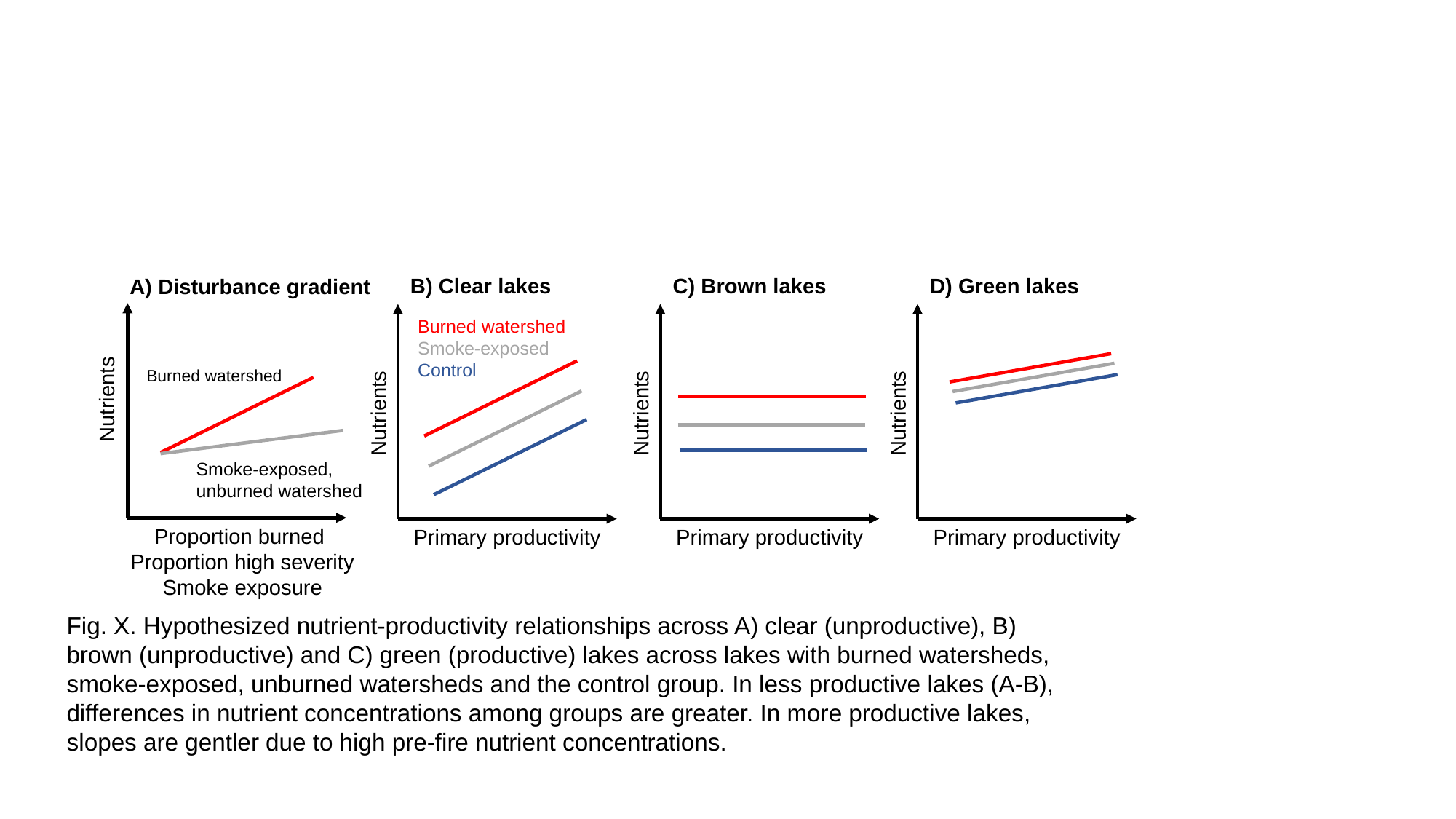

B) Clear lakes
C) Brown lakes
D) Green lakes
A) Disturbance gradient
Burned watershed
Smoke-exposed
Control
Burned watershed
Nutrients
Nutrients
Nutrients
Nutrients
Smoke-exposed,
unburned watershed
Proportion burned
Proportion high severity
Smoke exposure
Primary productivity
Primary productivity
Primary productivity
Fig. X. Hypothesized nutrient-productivity relationships across A) clear (unproductive), B) brown (unproductive) and C) green (productive) lakes across lakes with burned watersheds, smoke-exposed, unburned watersheds and the control group. In less productive lakes (A-B), differences in nutrient concentrations among groups are greater. In more productive lakes, slopes are gentler due to high pre-fire nutrient concentrations.